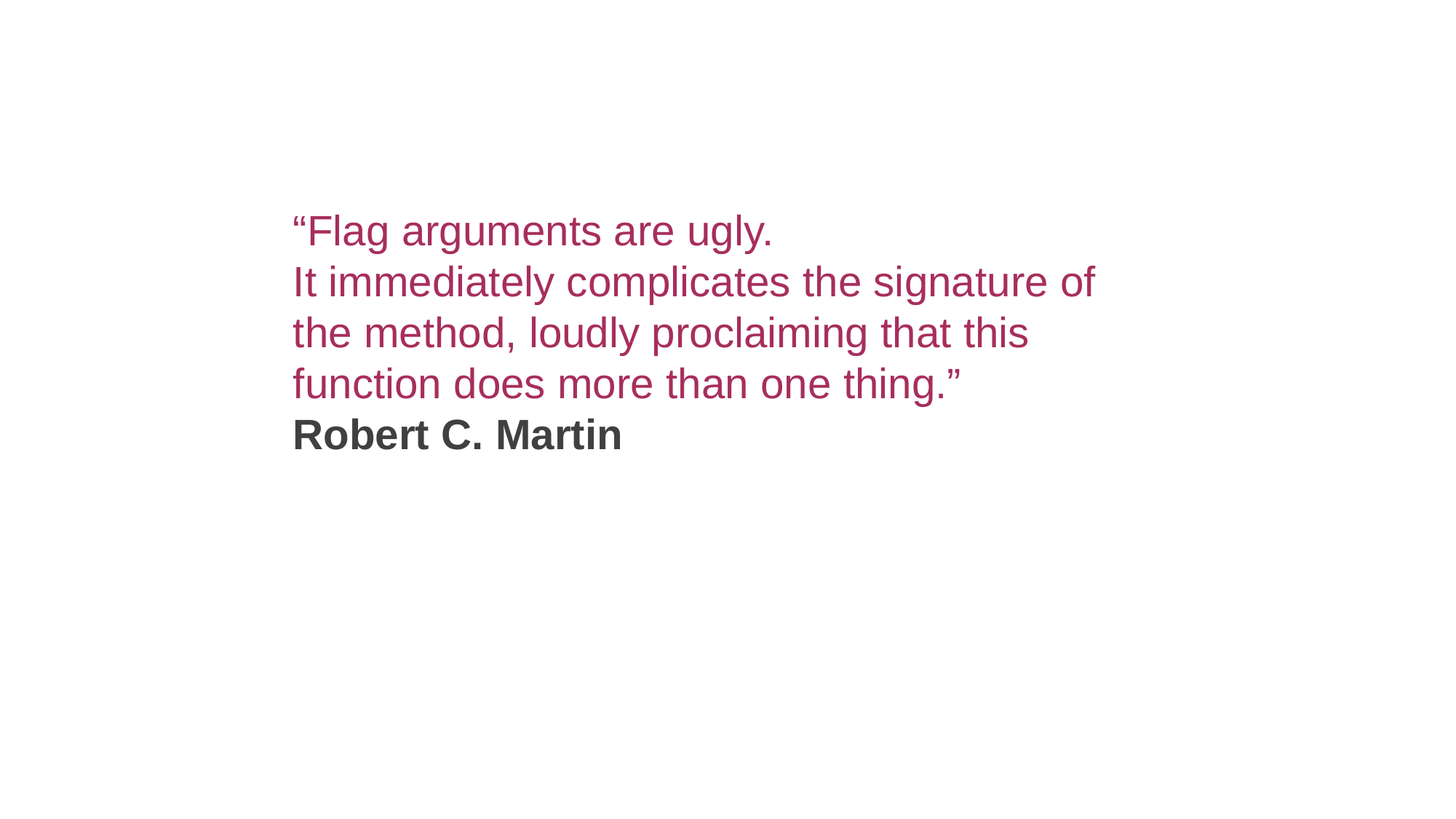

“Flag arguments are ugly.
It immediately complicates the signature of
the method, loudly proclaiming that this
function does more than one thing.”
Robert C. Martin